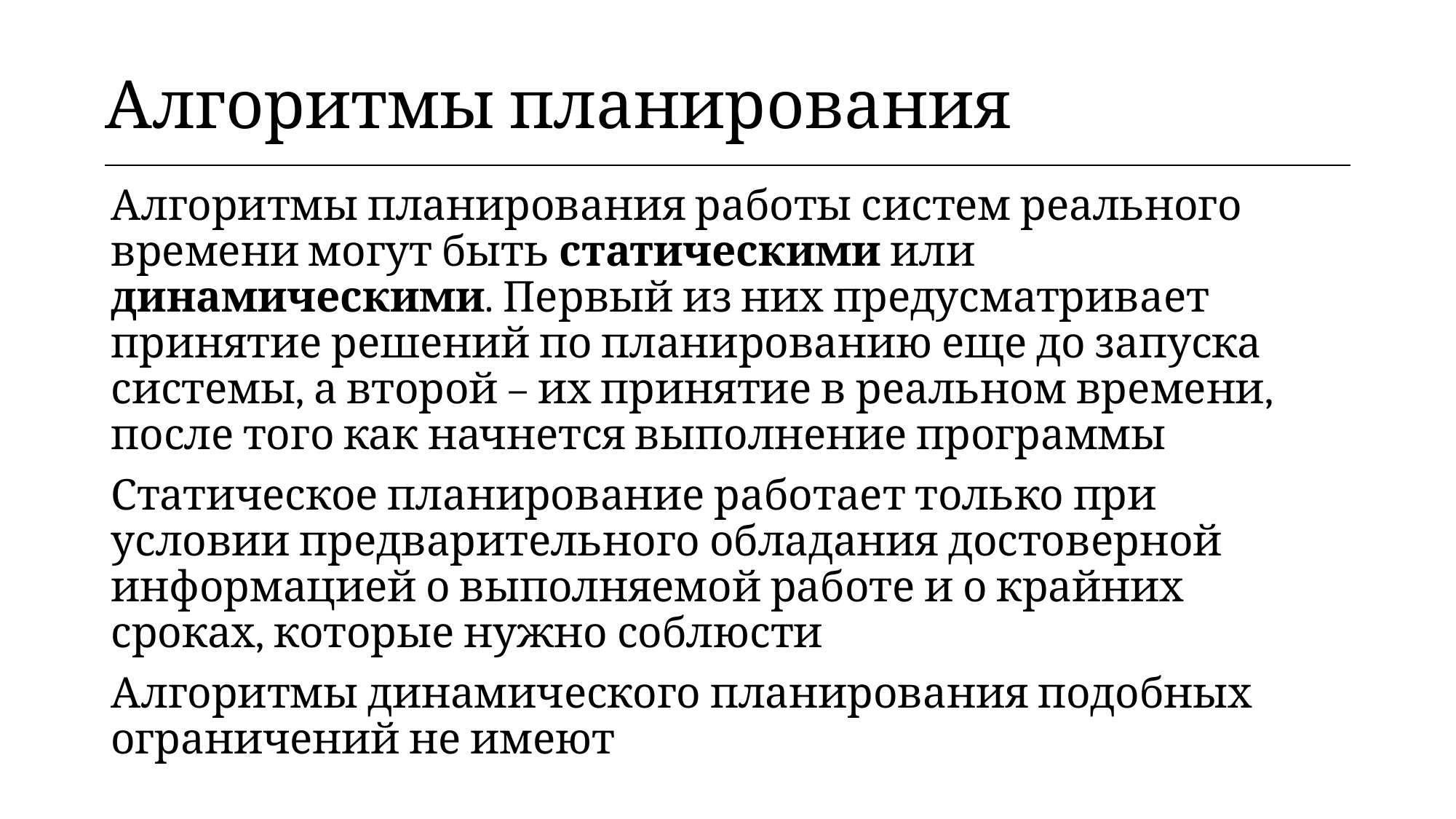

| Алгоритмы планирования |
| --- |
Алгоритмы планирования работы систем реального времени могут быть статическими или динамическими. Первый из них предусматривает принятие решений по планированию еще до запуска системы, а второй – их принятие в реальном времени, после того как начнется выполнение программы
Статическое планирование работает только при условии предварительного обладания достоверной информацией о выполняемой работе и о крайних сроках, которые нужно соблюсти
Алгоритмы динамического планирования подобных ограничений не имеют